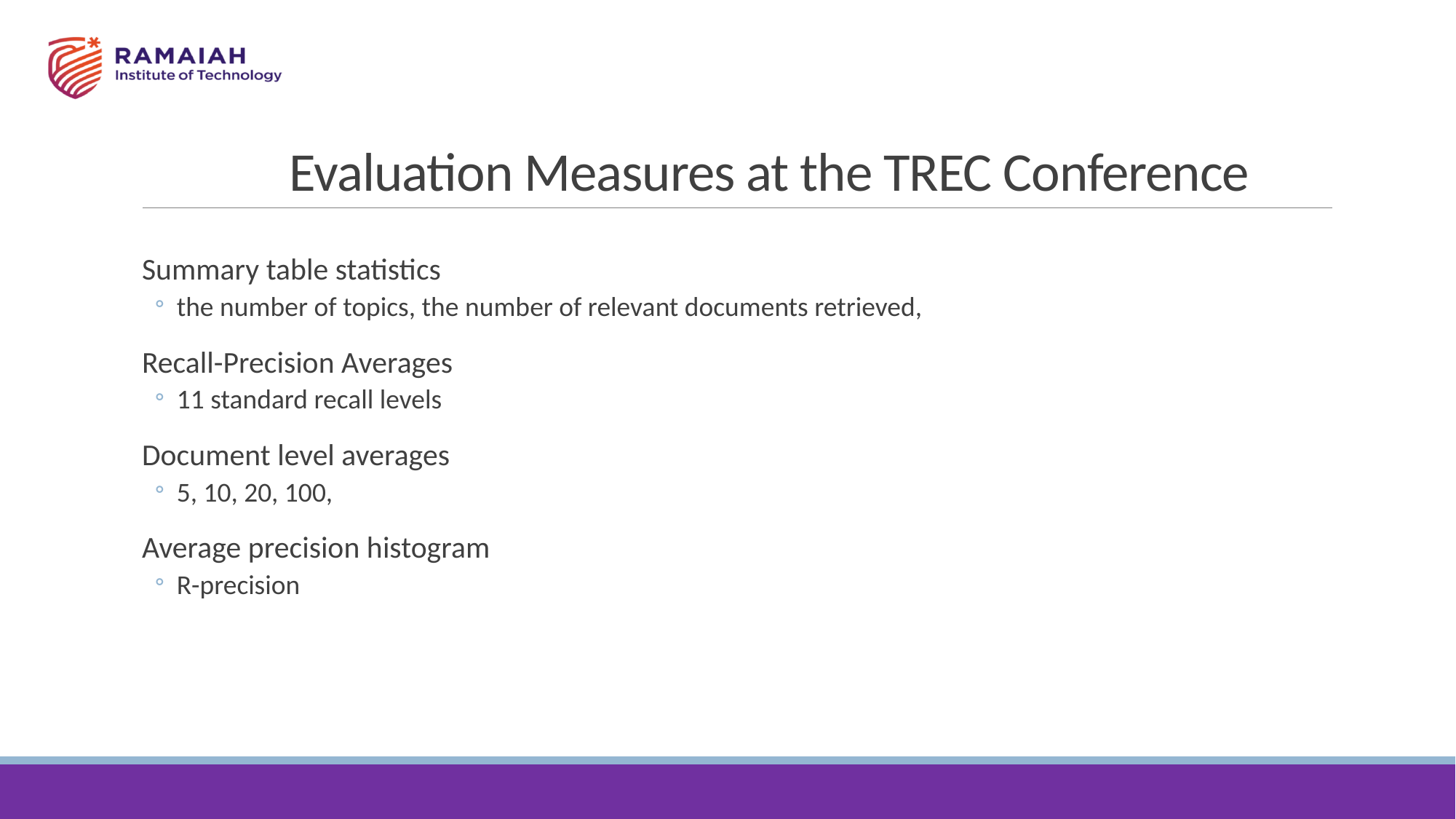

# Evaluation Measures at the TREC Conference
Summary table statistics
the number of topics, the number of relevant documents retrieved,
Recall-Precision Averages
11 standard recall levels
Document level averages
5, 10, 20, 100,
Average precision histogram
R-precision